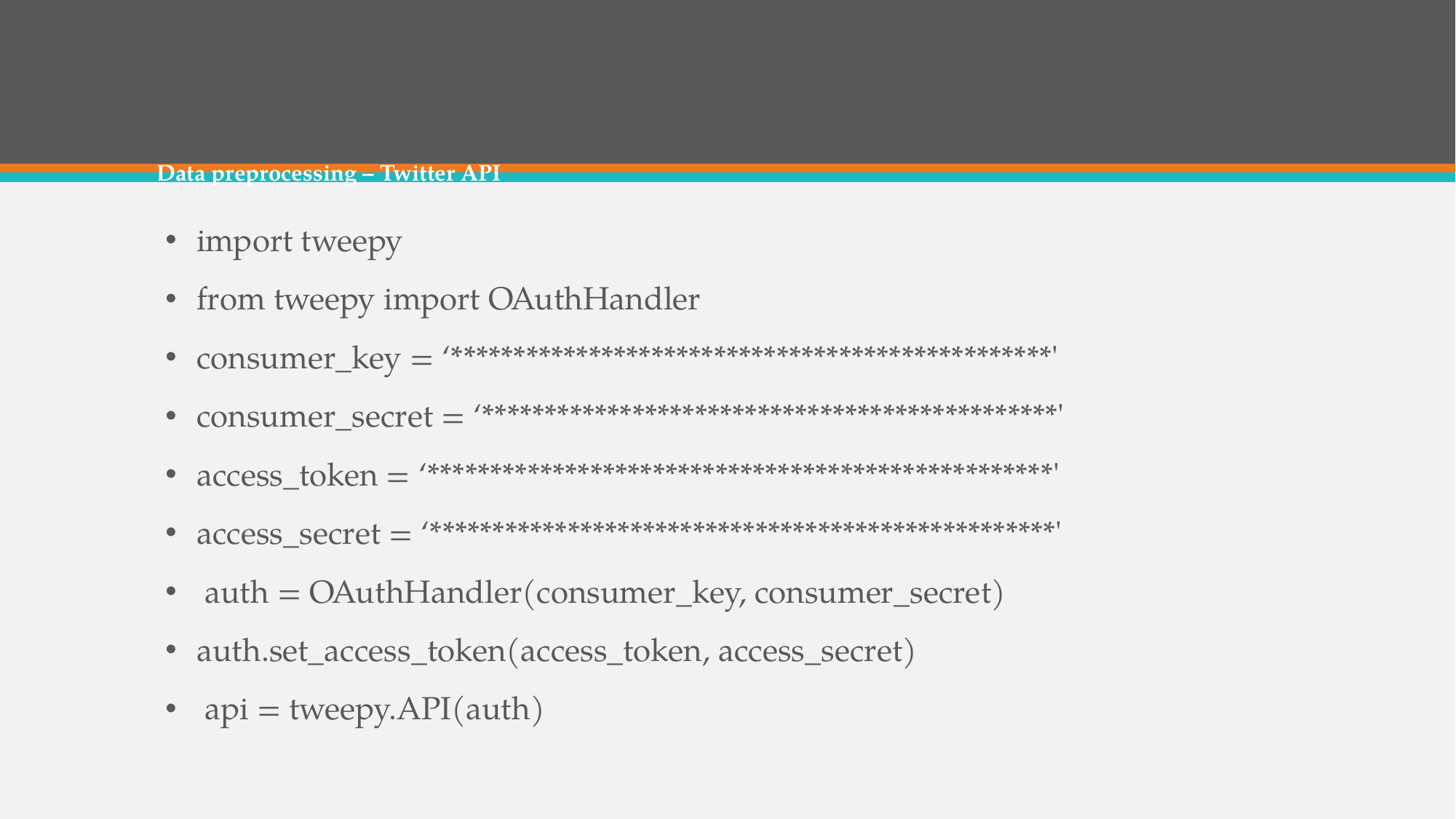

# Data preprocessing – Twitter API
import tweepy
from tweepy import OAuthHandler
consumer_key = ‘************************************************'
consumer_secret = ‘**********************************************'
access_token = ‘**************************************************'
access_secret = ‘**************************************************'
 auth = OAuthHandler(consumer_key, consumer_secret)
auth.set_access_token(access_token, access_secret)
 api = tweepy.API(auth)